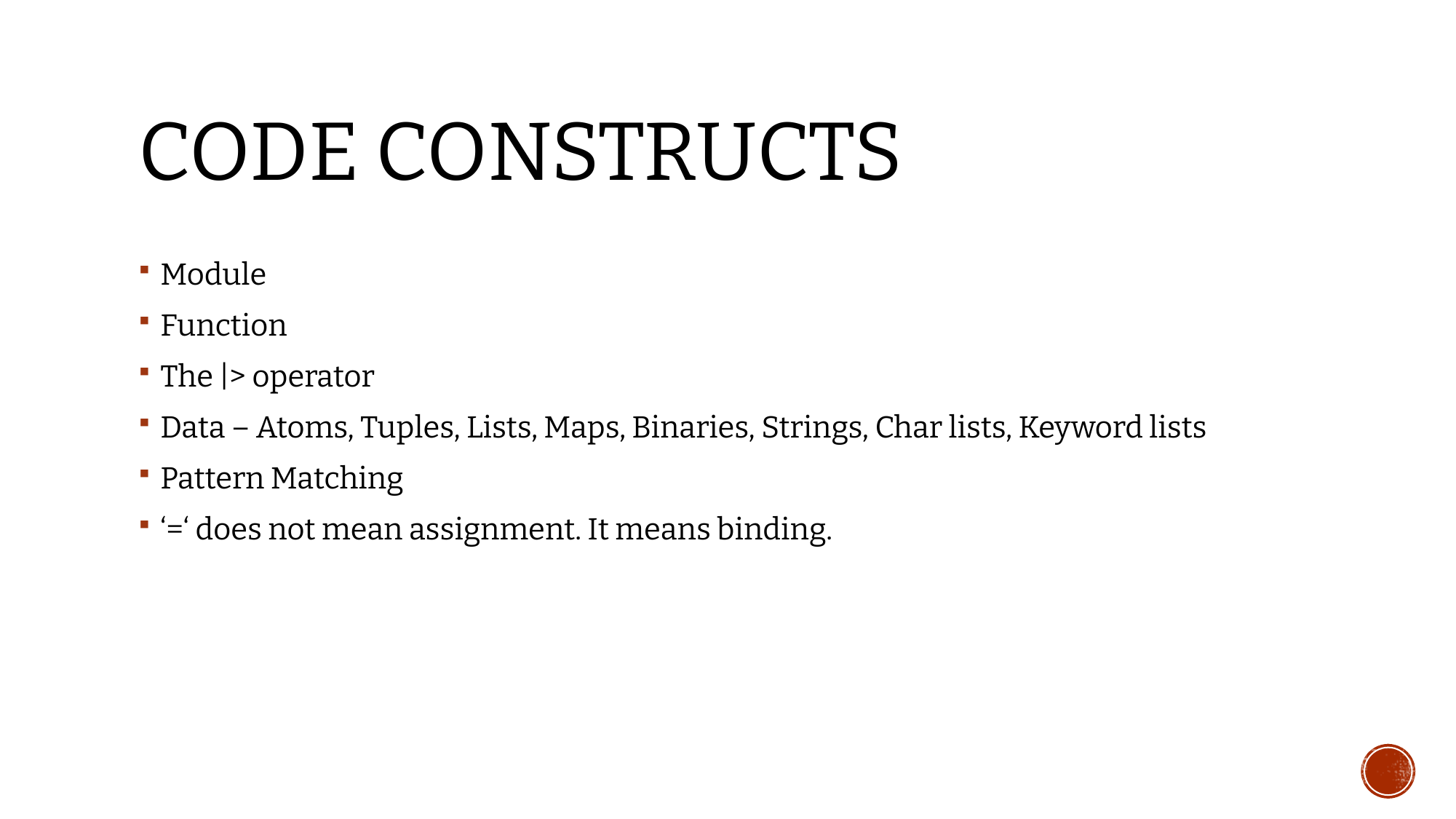

# CODE CONSTRUCTS
Module
Function
The |> operator
Data – Atoms, Tuples, Lists, Maps, Binaries, Strings, Char lists, Keyword lists
Pattern Matching
‘=‘ does not mean assignment. It means binding.